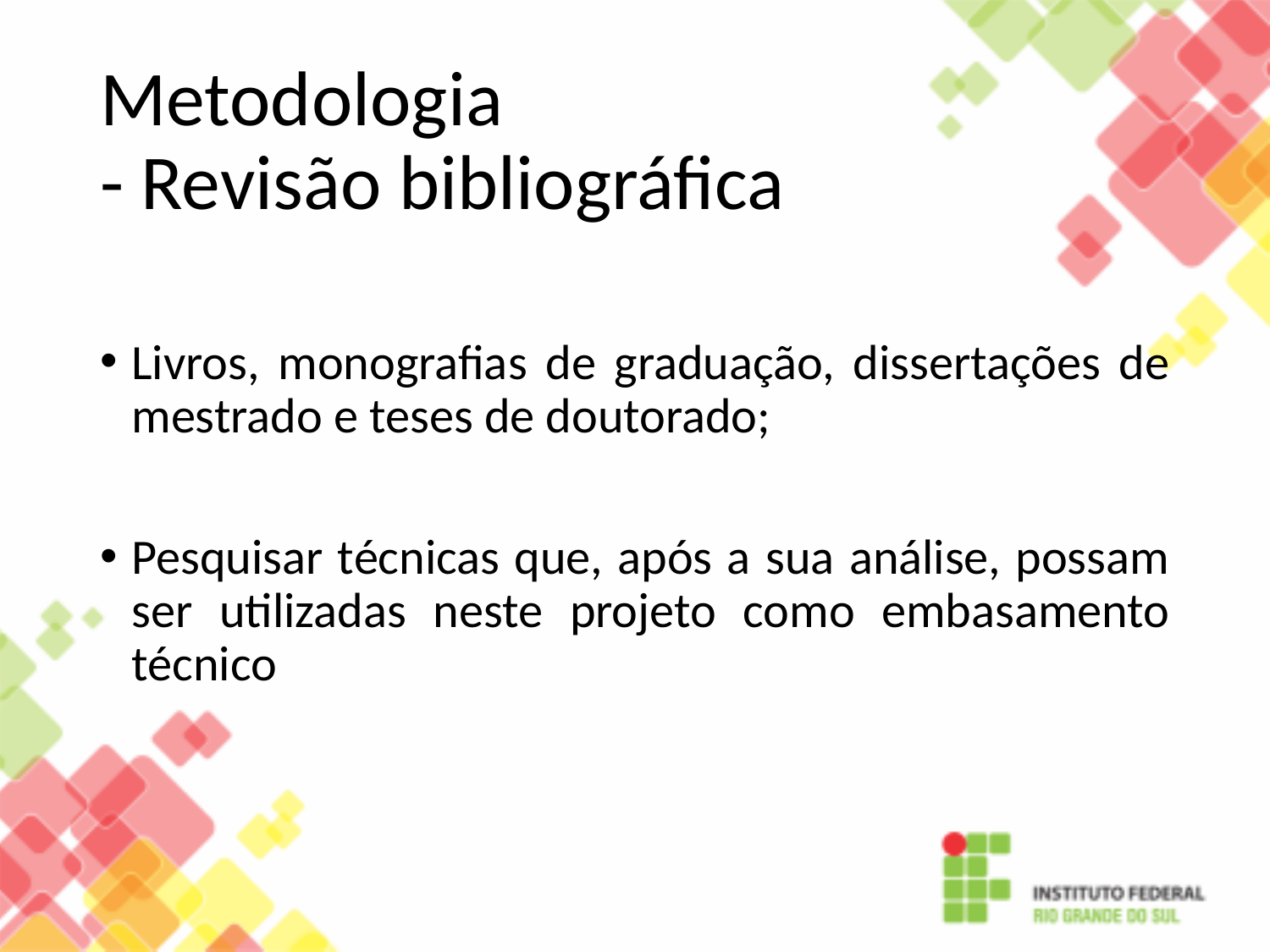

# Metodologia - Revisão bibliográfica

Livros, monografias de graduação, dissertações de mestrado e teses de doutorado;

Pesquisar técnicas que, após a sua análise, possam ser utilizadas neste projeto como embasamento técnico